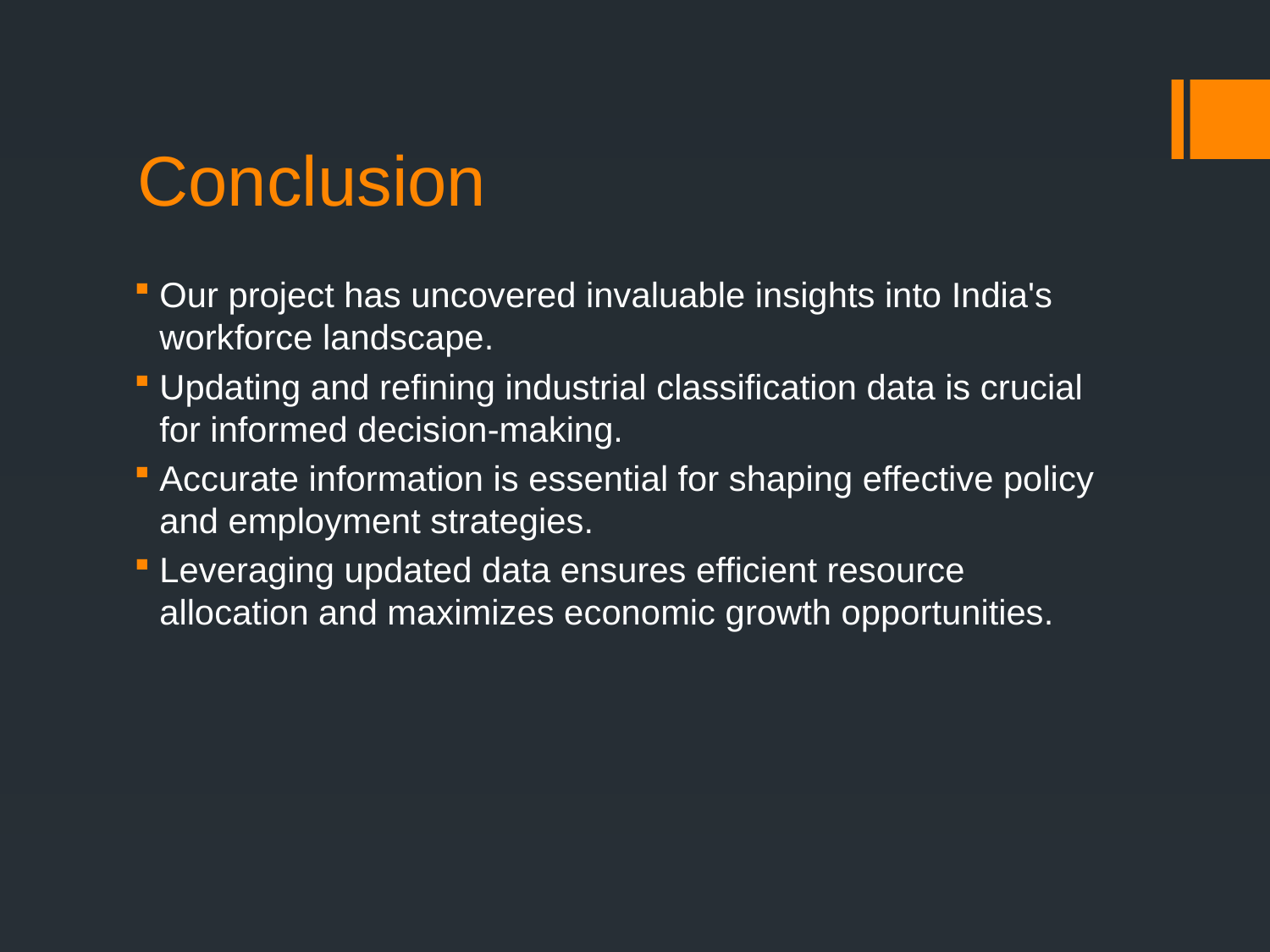

# Conclusion
Our project has uncovered invaluable insights into India's workforce landscape.
Updating and refining industrial classification data is crucial for informed decision-making.
Accurate information is essential for shaping effective policy and employment strategies.
Leveraging updated data ensures efficient resource allocation and maximizes economic growth opportunities.